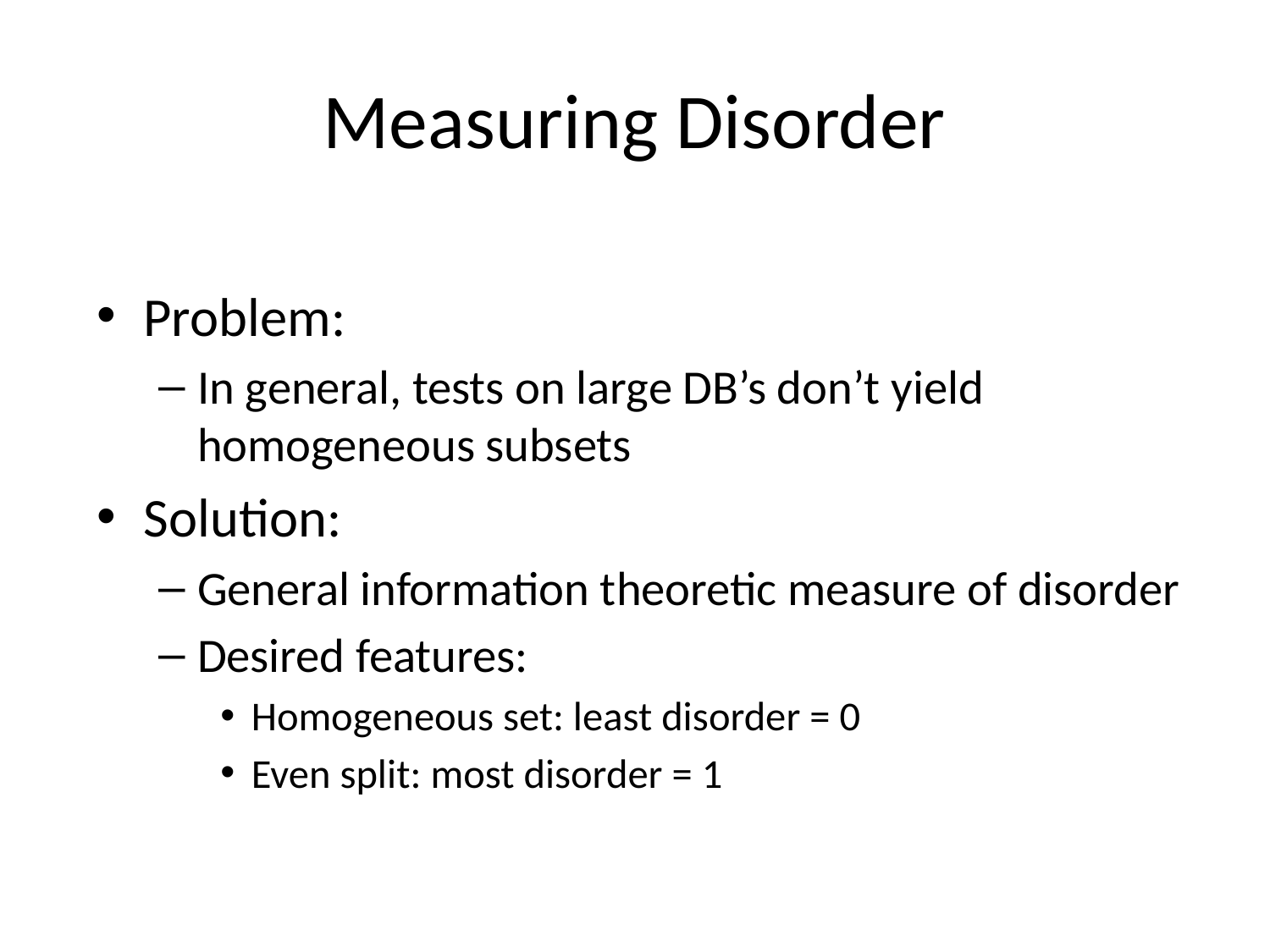

# Measuring Disorder
Problem:
In general, tests on large DB’s don’t yield homogeneous subsets
Solution:
General information theoretic measure of disorder
Desired features:
Homogeneous set: least disorder = 0
Even split: most disorder = 1